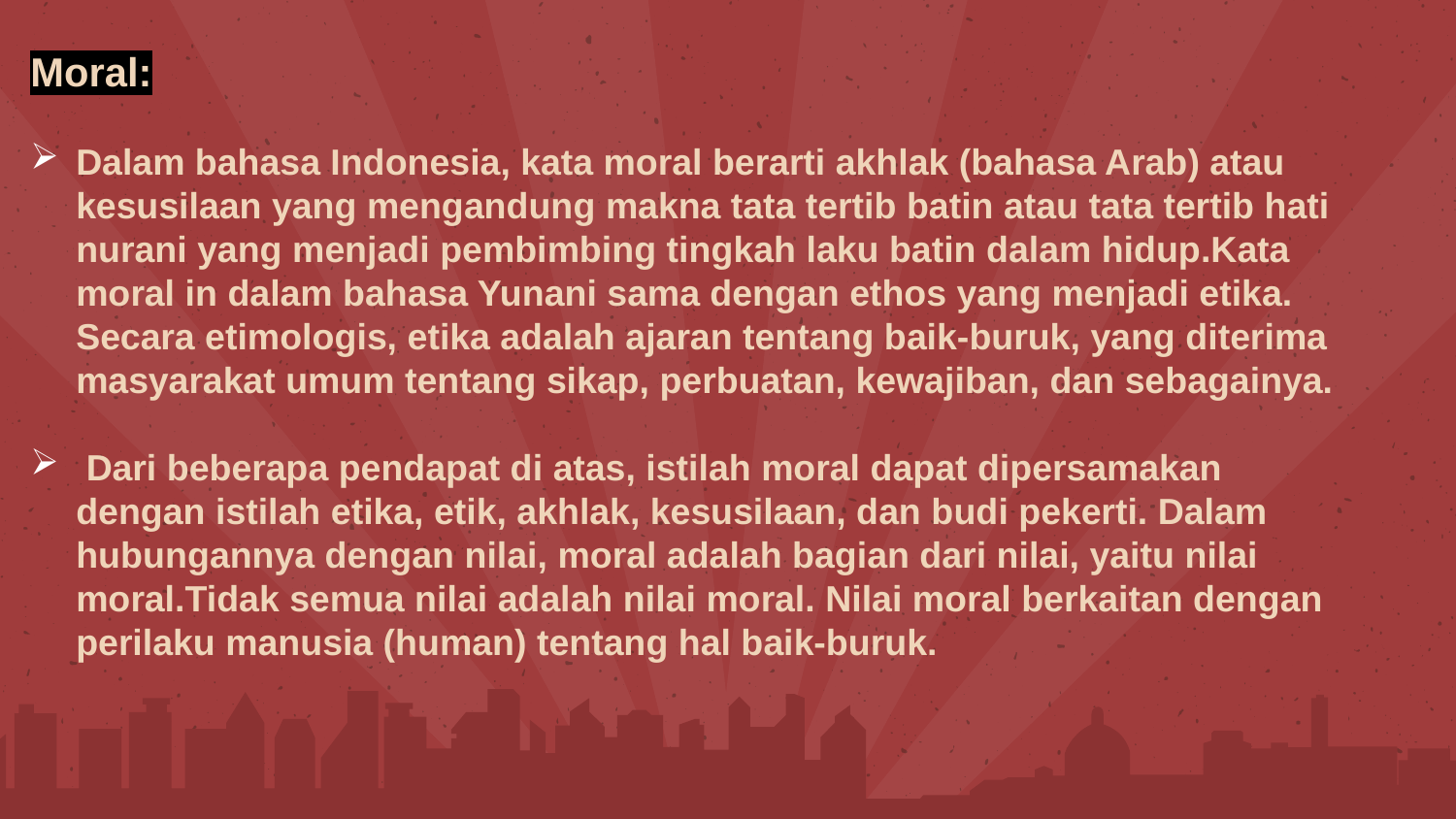

Moral:

Dalam bahasa Indonesia, kata moral berarti akhlak (bahasa Arab) atau kesusilaan yang mengandung makna tata tertib batin atau tata tertib hati nurani yang menjadi pembimbing tingkah laku batin dalam hidup.Kata moral in dalam bahasa Yunani sama dengan ethos yang menjadi etika. Secara etimologis, etika adalah ajaran tentang baik-buruk, yang diterima masyarakat umum tentang sikap, perbuatan, kewajiban, dan sebagainya.

 Dari beberapa pendapat di atas, istilah moral dapat dipersamakan     dengan istilah etika, etik, akhlak, kesusilaan, dan budi pekerti. Dalam hubungannya dengan nilai, moral adalah bagian dari nilai, yaitu nilai moral.Tidak semua nilai adalah nilai moral. Nilai moral berkaitan dengan perilaku manusia (human) tentang hal baik-buruk.